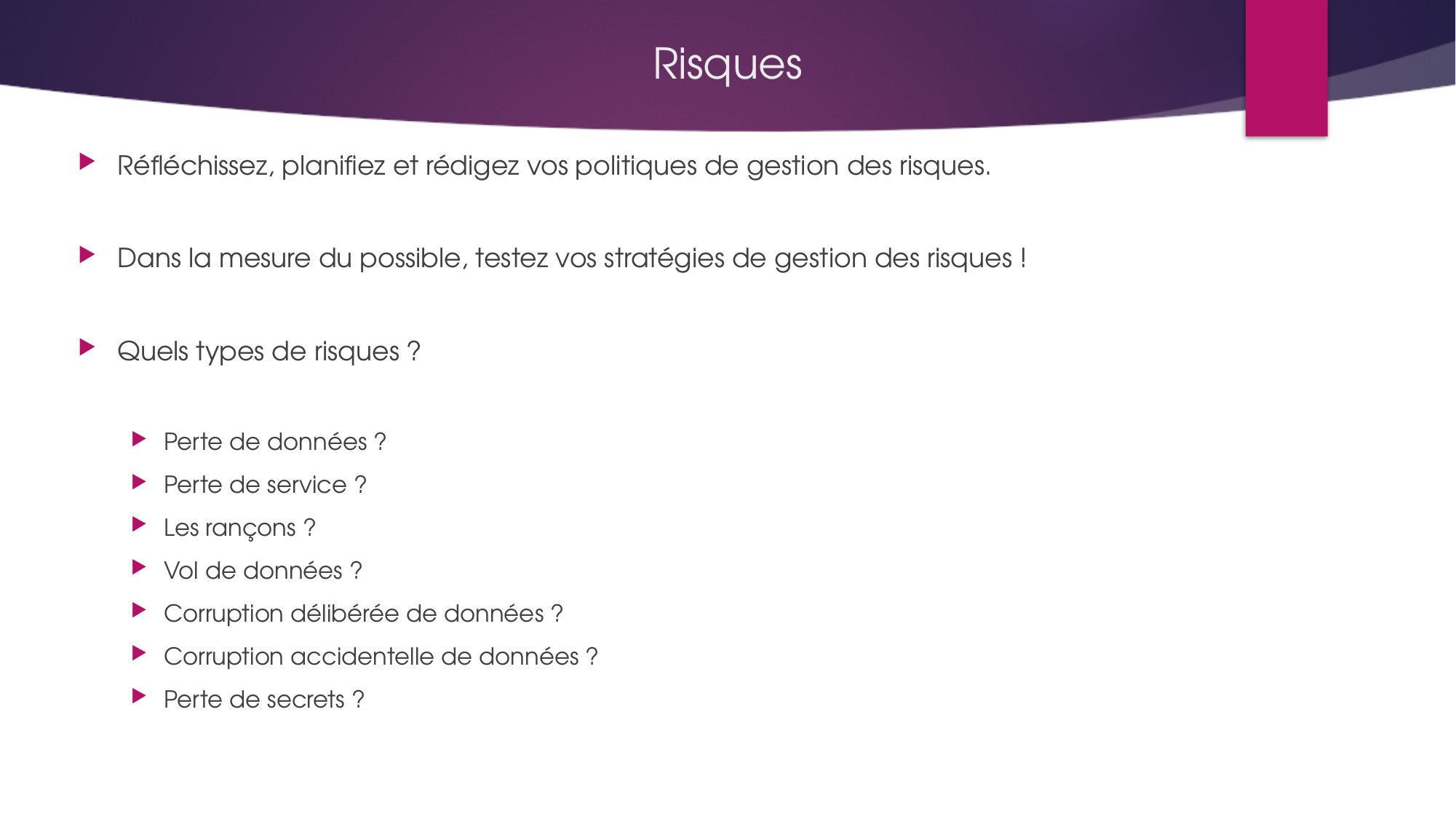

# Risques
Réfléchissez, planifiez et rédigez vos politiques de gestion des risques.

Dans la mesure du possible, testez vos stratégies de gestion des risques !

Quels types de risques ?

Perte de données ?
Perte de service ?
Les rançons ?
Vol de données ?
Corruption délibérée de données ?
Corruption accidentelle de données ?
Perte de secrets ?